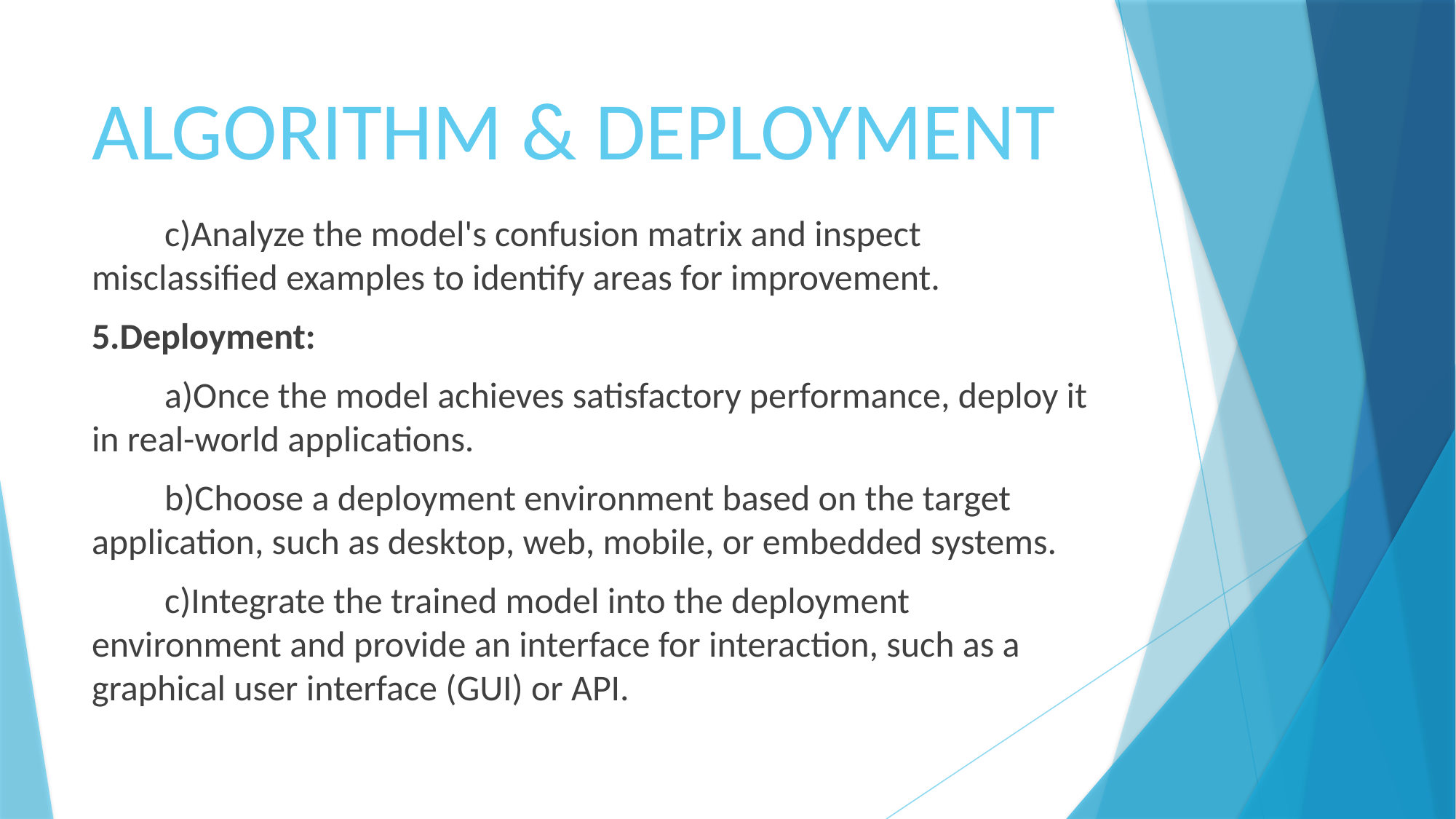

# ALGORITHM & DEPLOYMENT
  c)Analyze the model's confusion matrix and inspect misclassified examples to identify areas for improvement.
5.Deployment:
  a)Once the model achieves satisfactory performance, deploy it in real-world applications.
  b)Choose a deployment environment based on the target application, such as desktop, web, mobile, or embedded systems.
  c)Integrate the trained model into the deployment environment and provide an interface for interaction, such as a graphical user interface (GUI) or API.